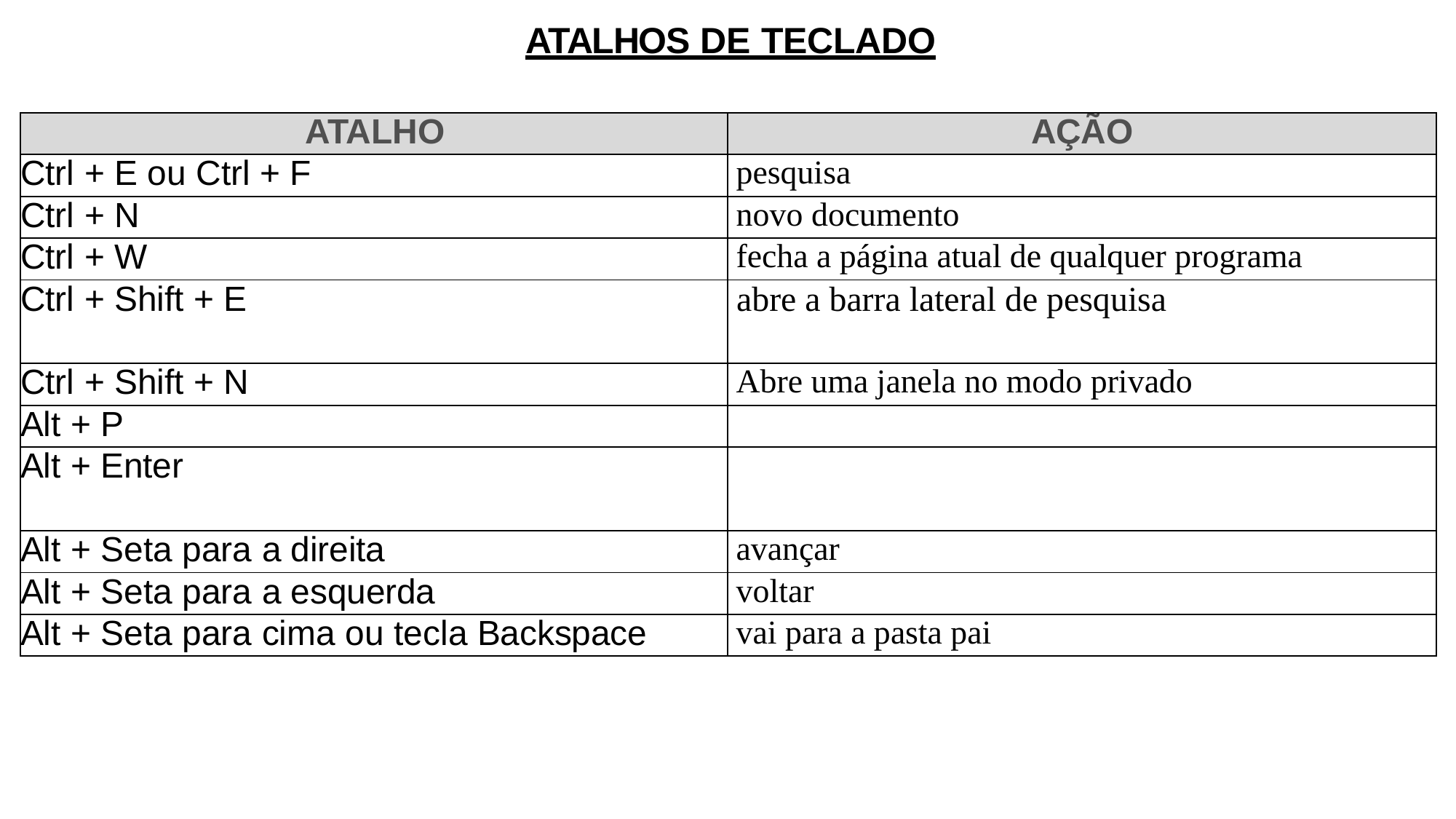

# ATALHOS DE TECLADO
| ATALHO | AÇÃO |
| --- | --- |
| Ctrl + E ou Ctrl + F | pesquisa |
| Ctrl + N | novo documento |
| Ctrl + W | fecha a página atual de qualquer programa |
| Ctrl + Shift + E | abre a barra lateral de pesquisa |
| Ctrl + Shift + N | Abre uma janela no modo privado |
| Alt + P |  |
| Alt + Enter |  |
| Alt + Seta para a direita | avançar |
| Alt + Seta para a esquerda | voltar |
| Alt + Seta para cima ou tecla Backspace | vai para a pasta pai |